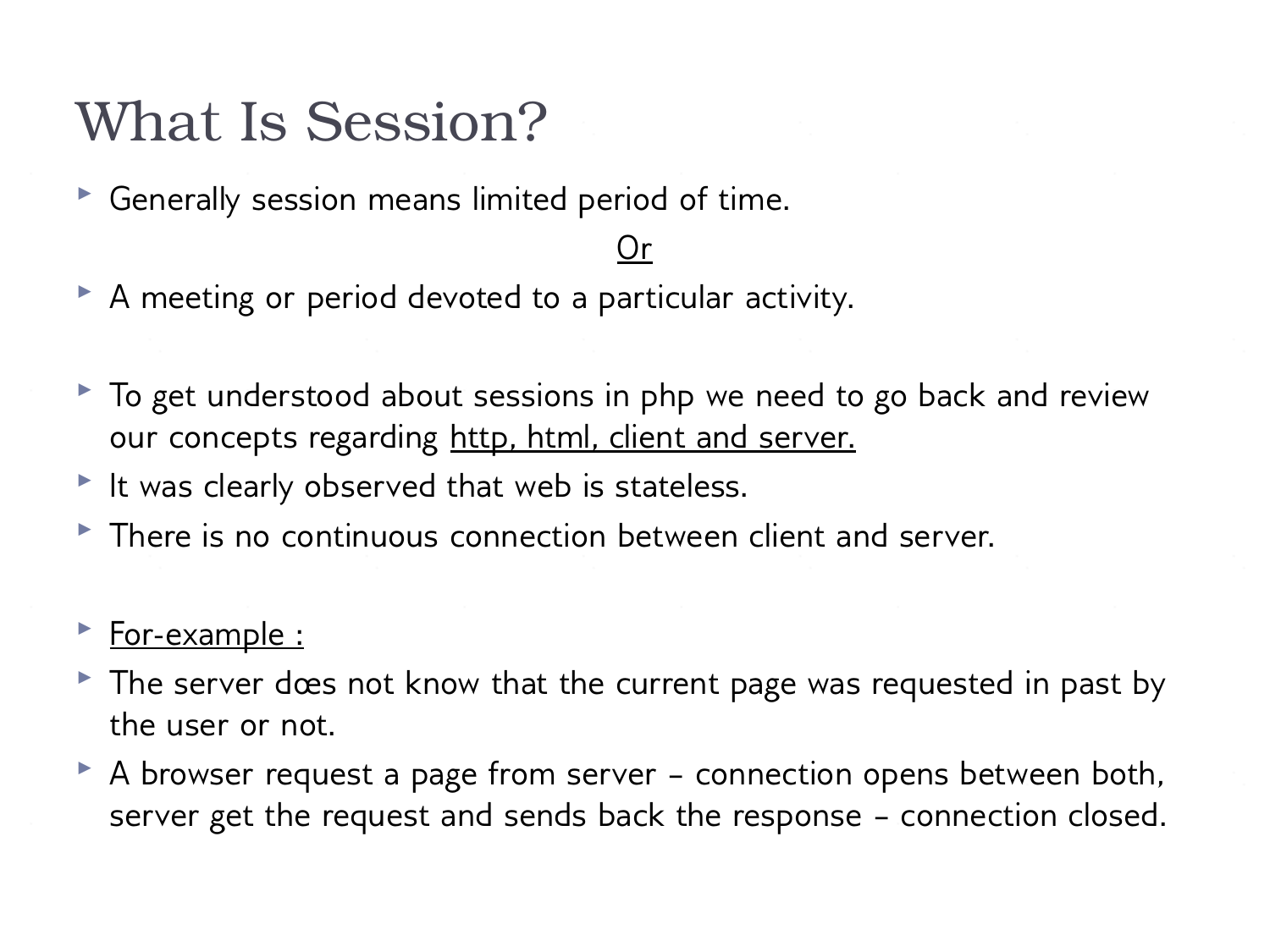

# What Is Session?
Generally session means limited period of time.
Or
A meeting or period devoted to a particular activity.

To get understood about sessions in php we need to go back and review our concepts regarding http, html, client and server.
It was clearly observed that web is stateless.
There is no continuous connection between client and server.

For-example :
The server does not know that the current page was requested in past by the user or not.
A browser request a page from server – connection opens between both, server get the request and sends back the response – connection closed.